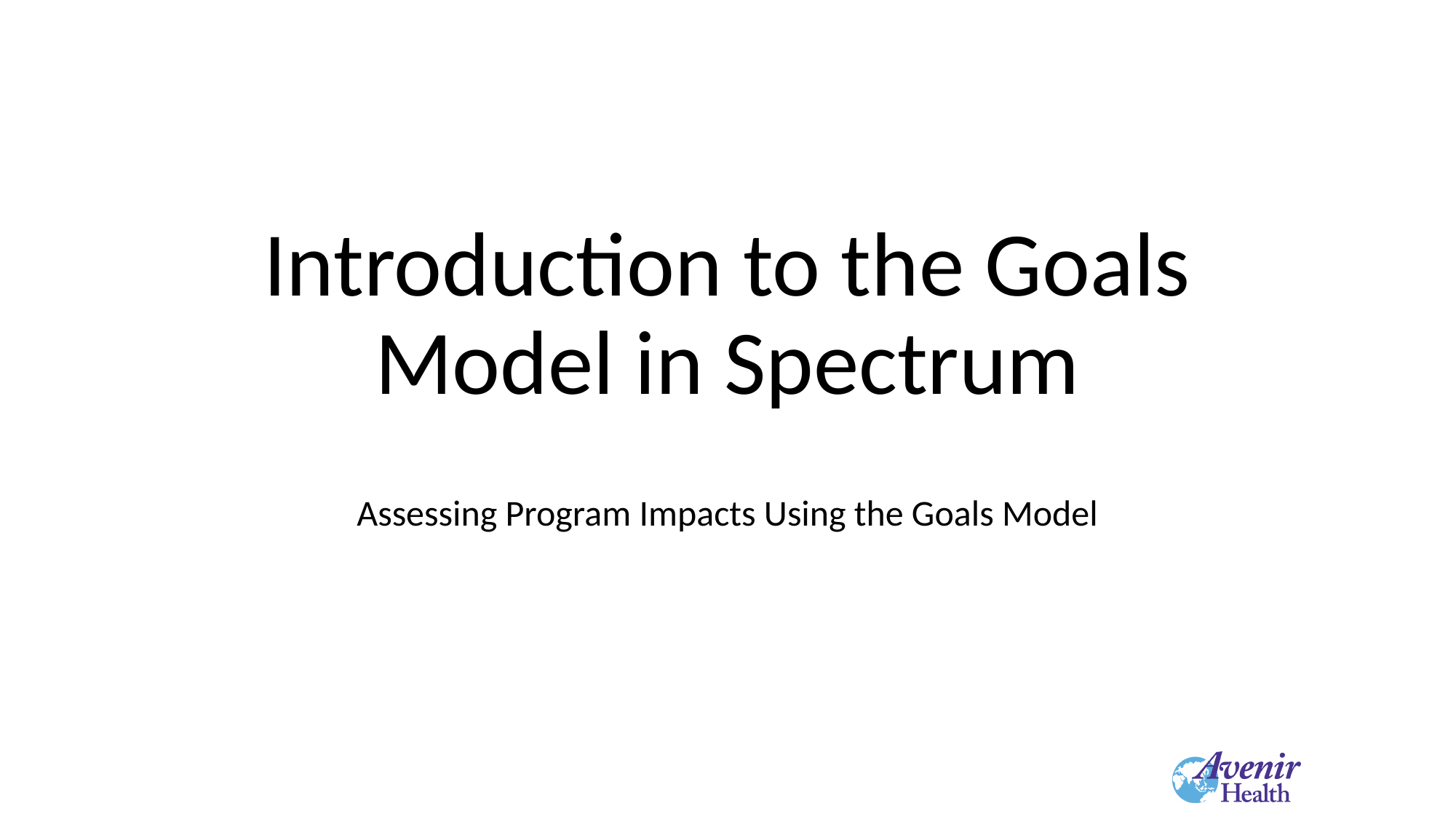

# Introduction to the Goals Model in Spectrum

Assessing Program Impacts Using the Goals Model